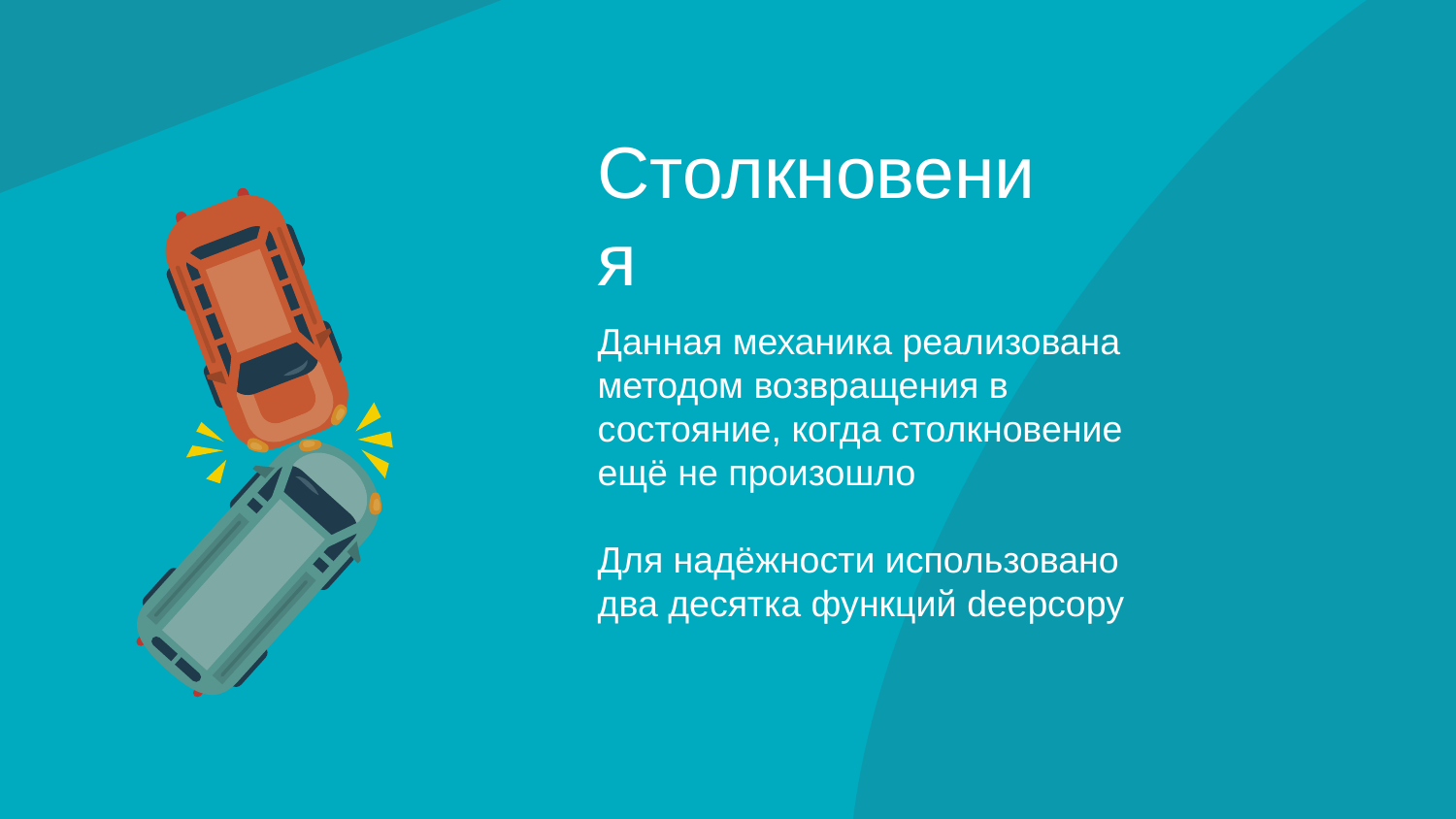

# Столкновения

Данная механика реализована методом возвращения в состояние, когда столкновение ещё не произошло

Для надёжности использовано два десятка функций deepcopy